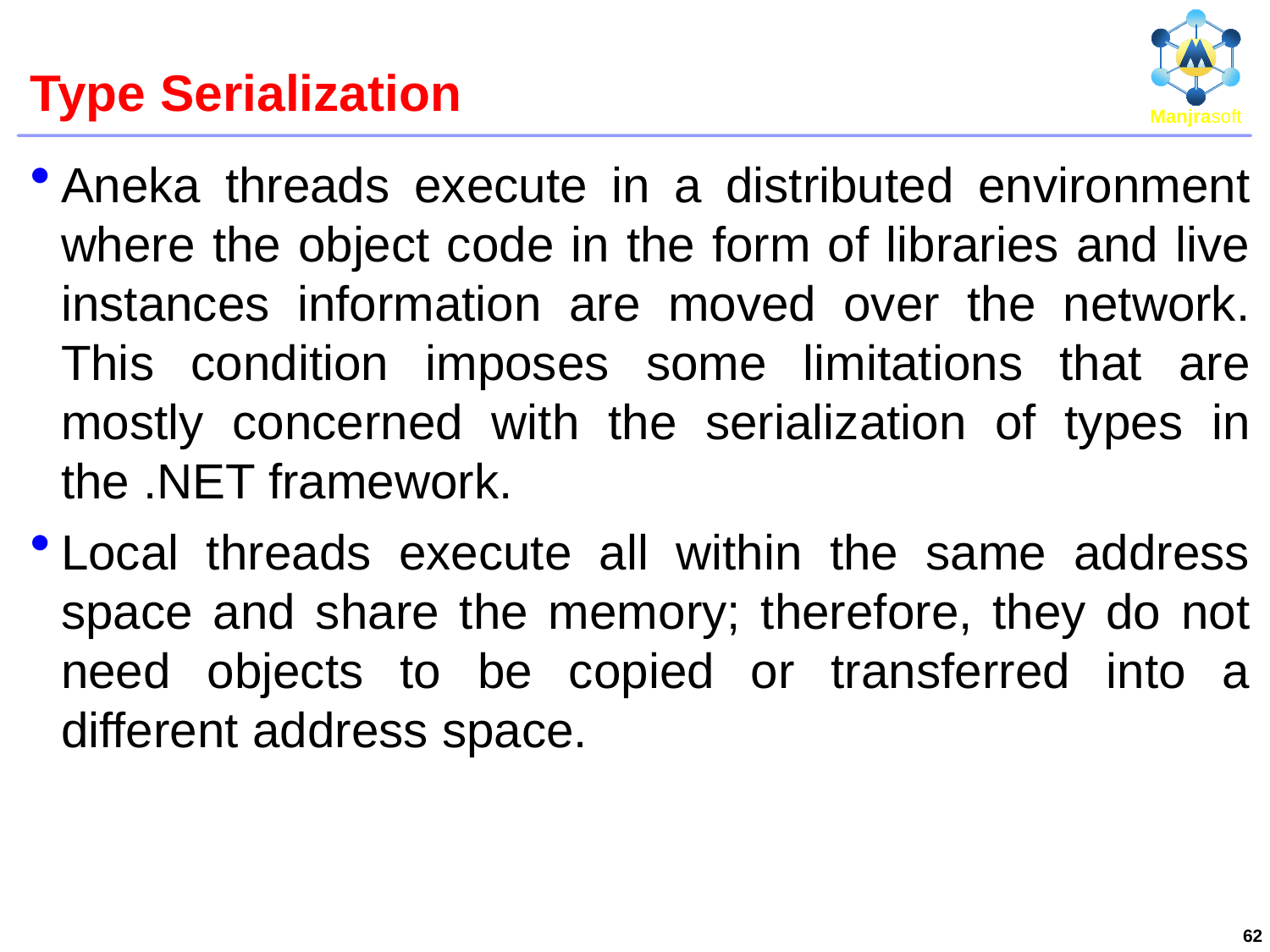

# Type Serialization
Aneka threads execute in a distributed environment where the object code in the form of libraries and live instances information are moved over the network. This condition imposes some limitations that are mostly concerned with the serialization of types in the .NET framework.
Local threads execute all within the same address space and share the memory; therefore, they do not need objects to be copied or transferred into a different address space.
62